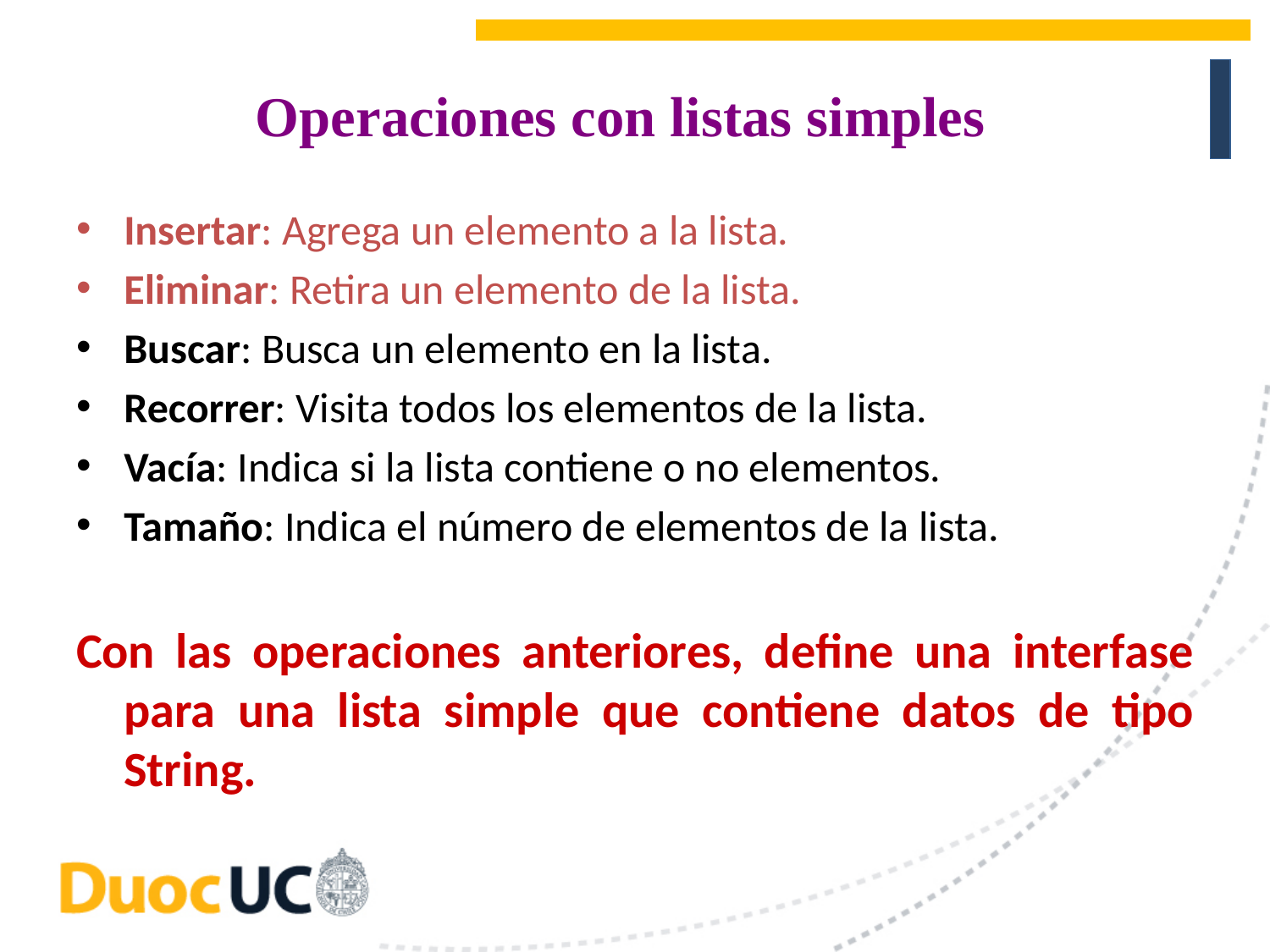

Operaciones con listas simples
Insertar: Agrega un elemento a la lista.
Eliminar: Retira un elemento de la lista.
Buscar: Busca un elemento en la lista.
Recorrer: Visita todos los elementos de la lista.
Vacía: Indica si la lista contiene o no elementos.
Tamaño: Indica el número de elementos de la lista.

Con las operaciones anteriores, define una interfase para una lista simple que contiene datos de tipo String.